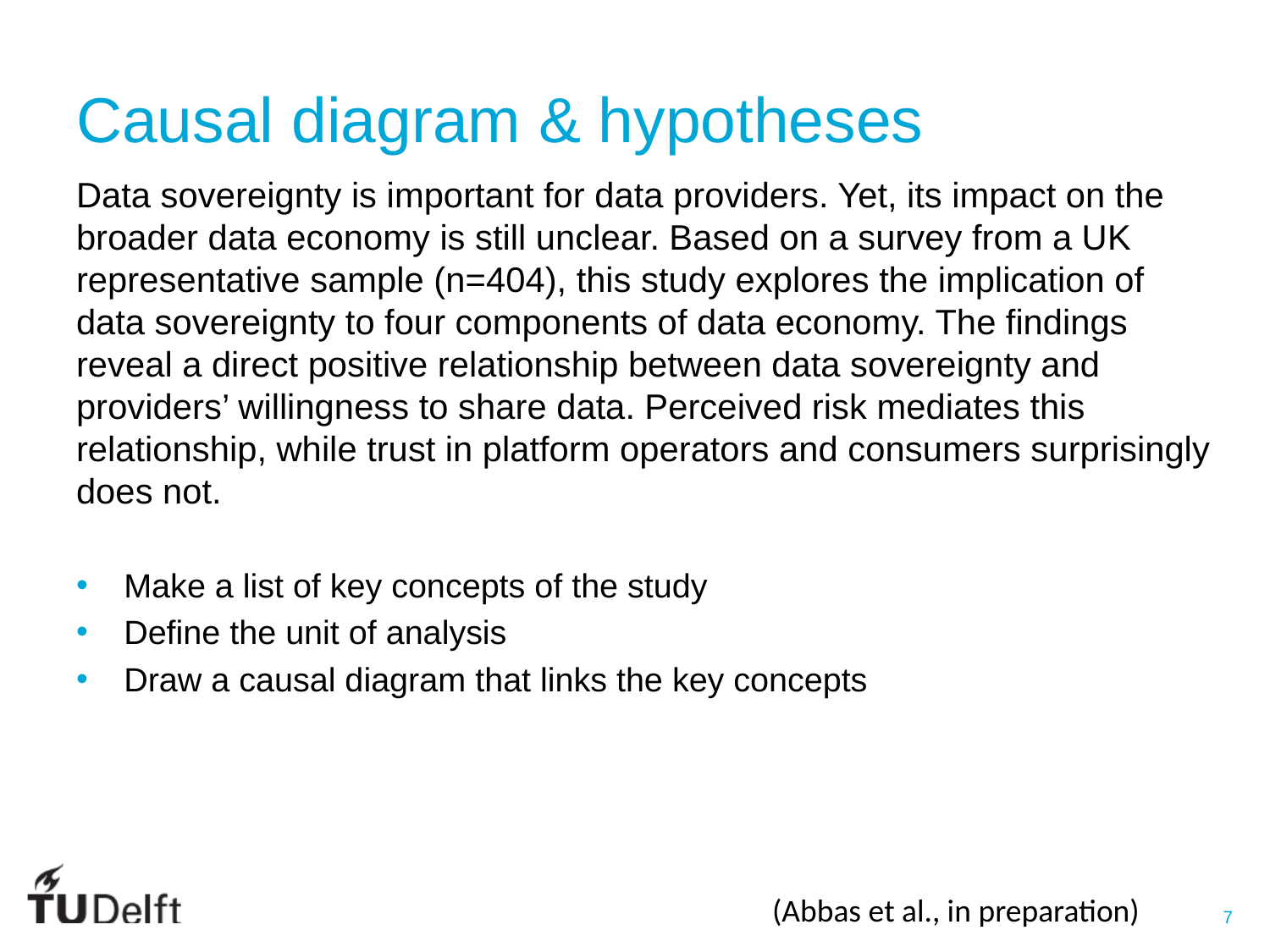

# Causal diagram & hypotheses
Data sovereignty is important for data providers. Yet, its impact on the broader data economy is still unclear. Based on a survey from a UK representative sample (n=404), this study explores the implication of data sovereignty to four components of data economy. The findings reveal a direct positive relationship between data sovereignty and providers’ willingness to share data. Perceived risk mediates this relationship, while trust in platform operators and consumers surprisingly does not.

Make a list of key concepts of the study
Define the unit of analysis
Draw a causal diagram that links the key concepts
(Abbas et al., in preparation)